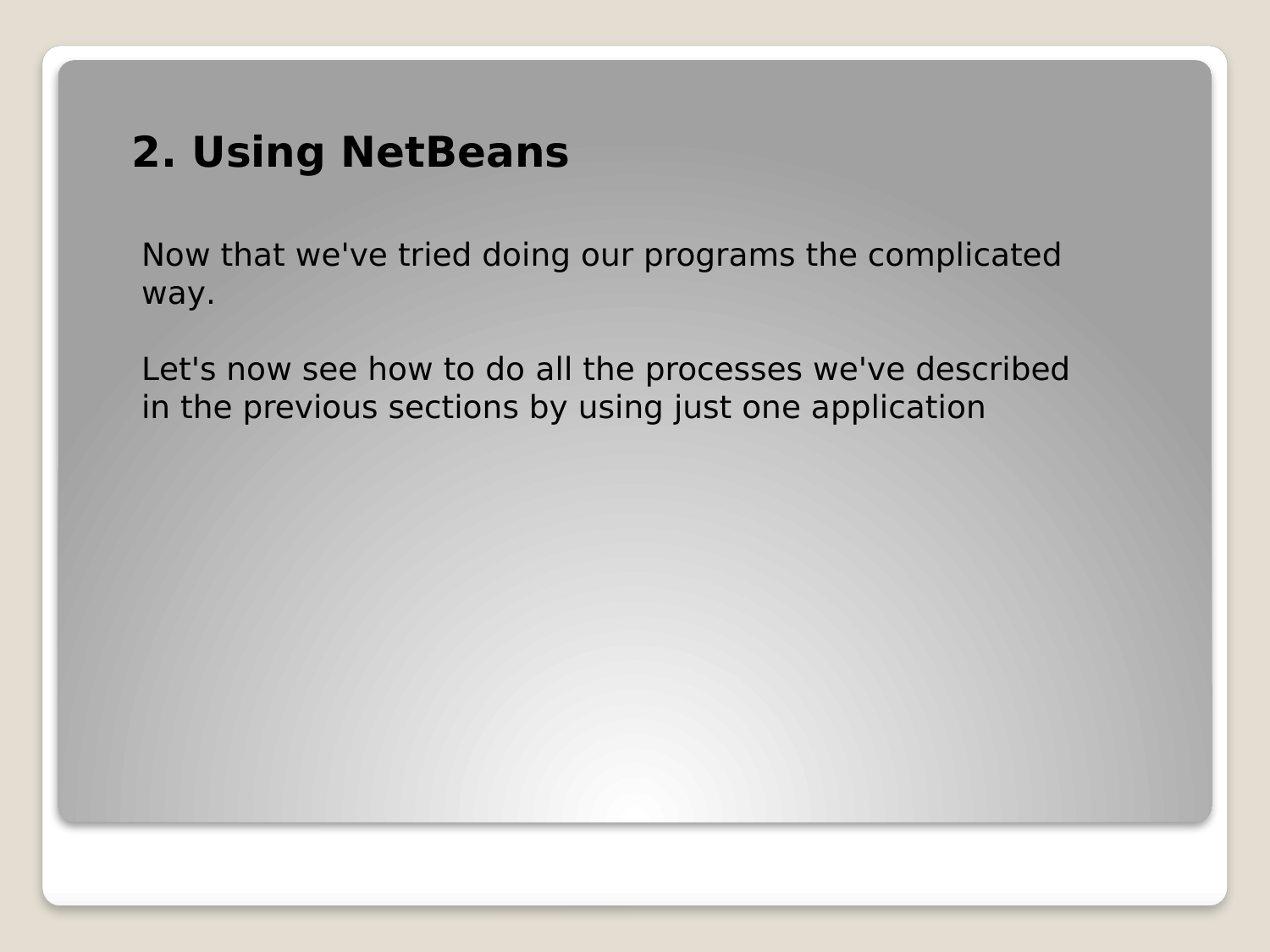

2. Using NetBeans
Now that we've tried doing our programs the complicated way.

Let's now see how to do all the processes we've described in the previous sections by using just one application